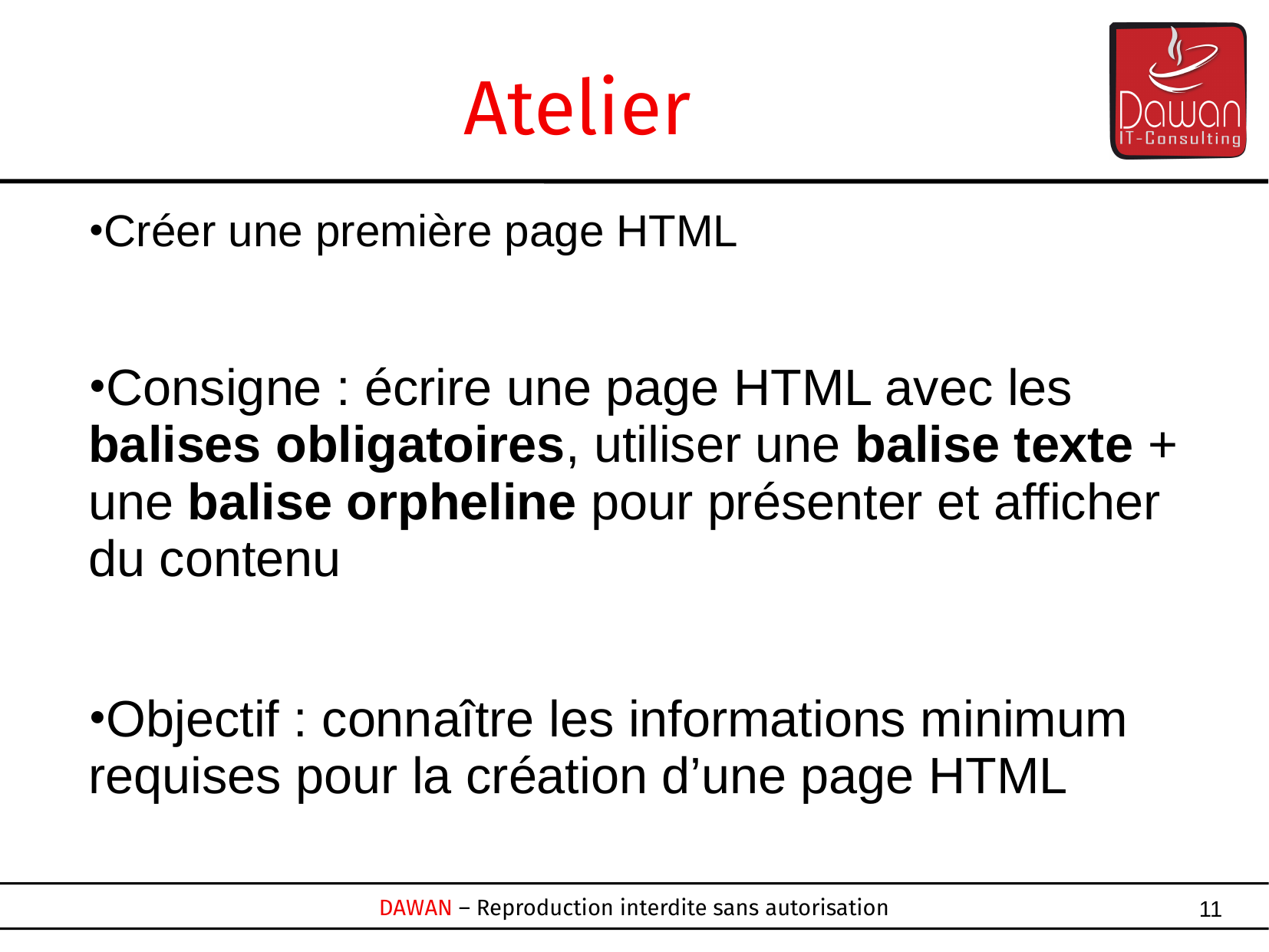

Atelier
Créer une première page HTML

Consigne : écrire une page HTML avec les balises obligatoires, utiliser une balise texte + une balise orpheline pour présenter et afficher du contenu

Objectif : connaître les informations minimum requises pour la création d’une page HTML
11